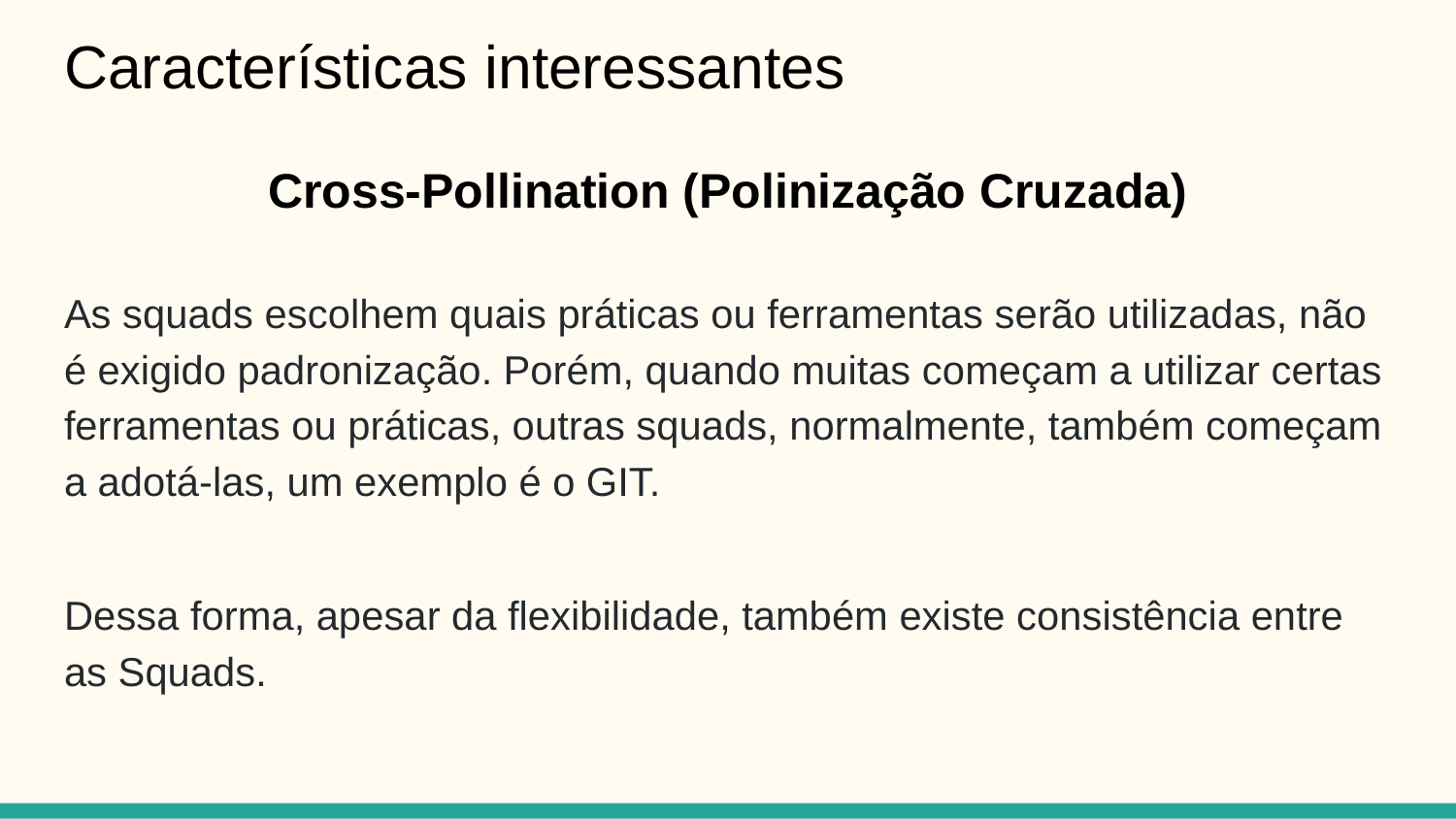

# Características interessantes
Cross-Pollination (Polinização Cruzada)
As squads escolhem quais práticas ou ferramentas serão utilizadas, não é exigido padronização. Porém, quando muitas começam a utilizar certas ferramentas ou práticas, outras squads, normalmente, também começam a adotá-las, um exemplo é o GIT.
Dessa forma, apesar da flexibilidade, também existe consistência entre as Squads.